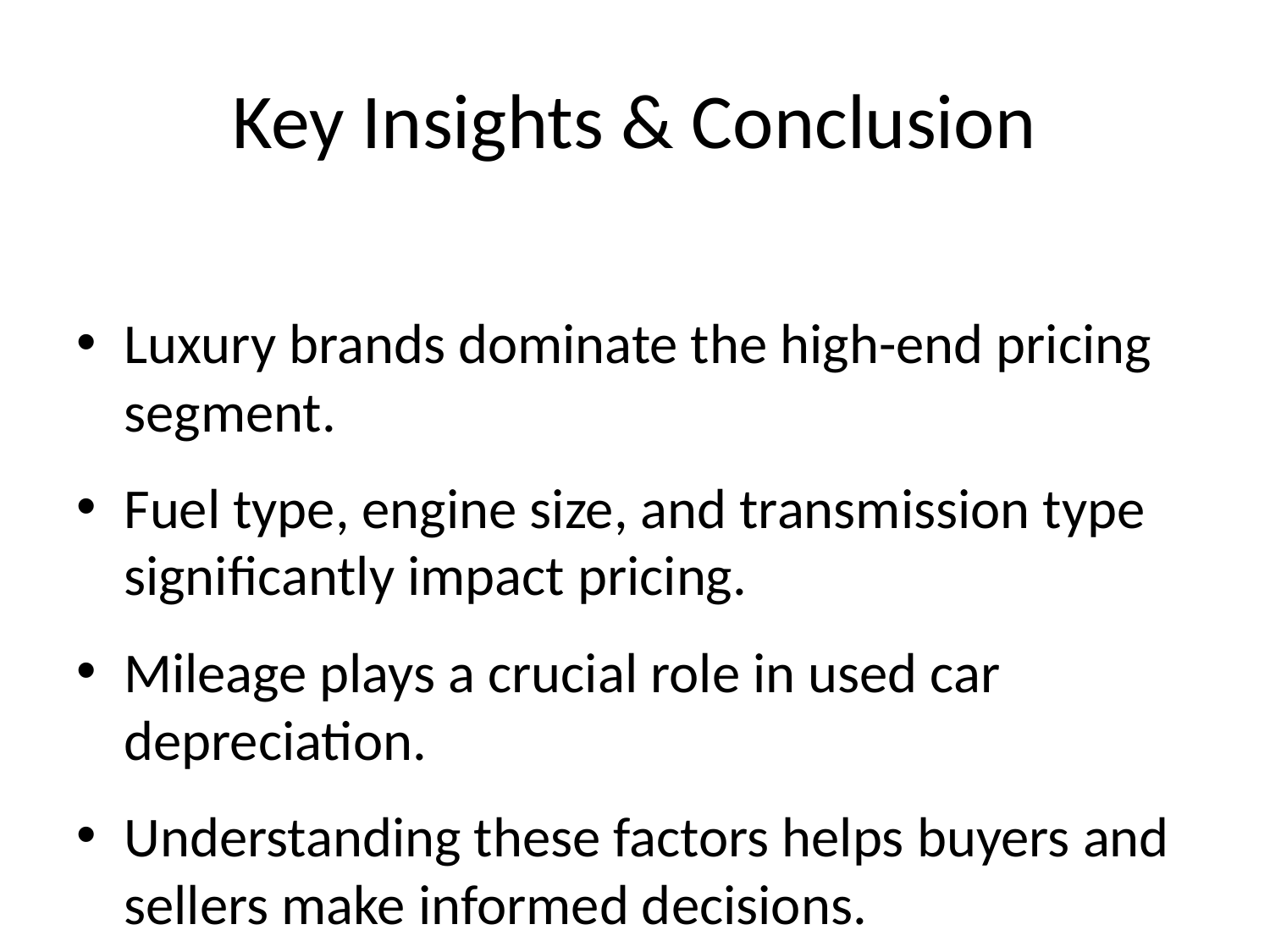

# Key Insights & Conclusion

Luxury brands dominate the high-end pricing segment.
Fuel type, engine size, and transmission type significantly impact pricing.
Mileage plays a crucial role in used car depreciation.
Understanding these factors helps buyers and sellers make informed decisions.